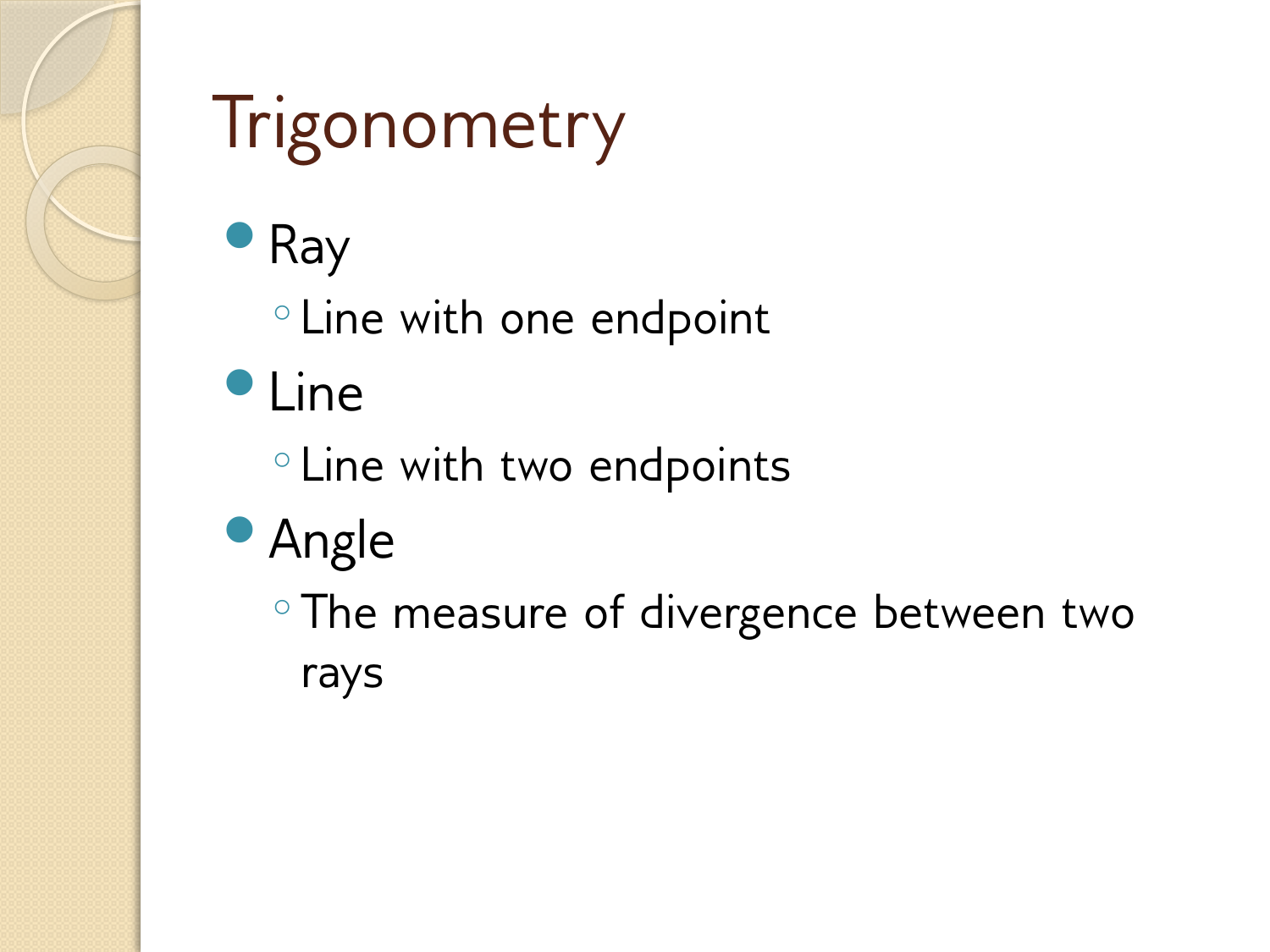

# Trigonometry
Ray
Line with one endpoint
Line
Line with two endpoints
Angle
The measure of divergence between two rays